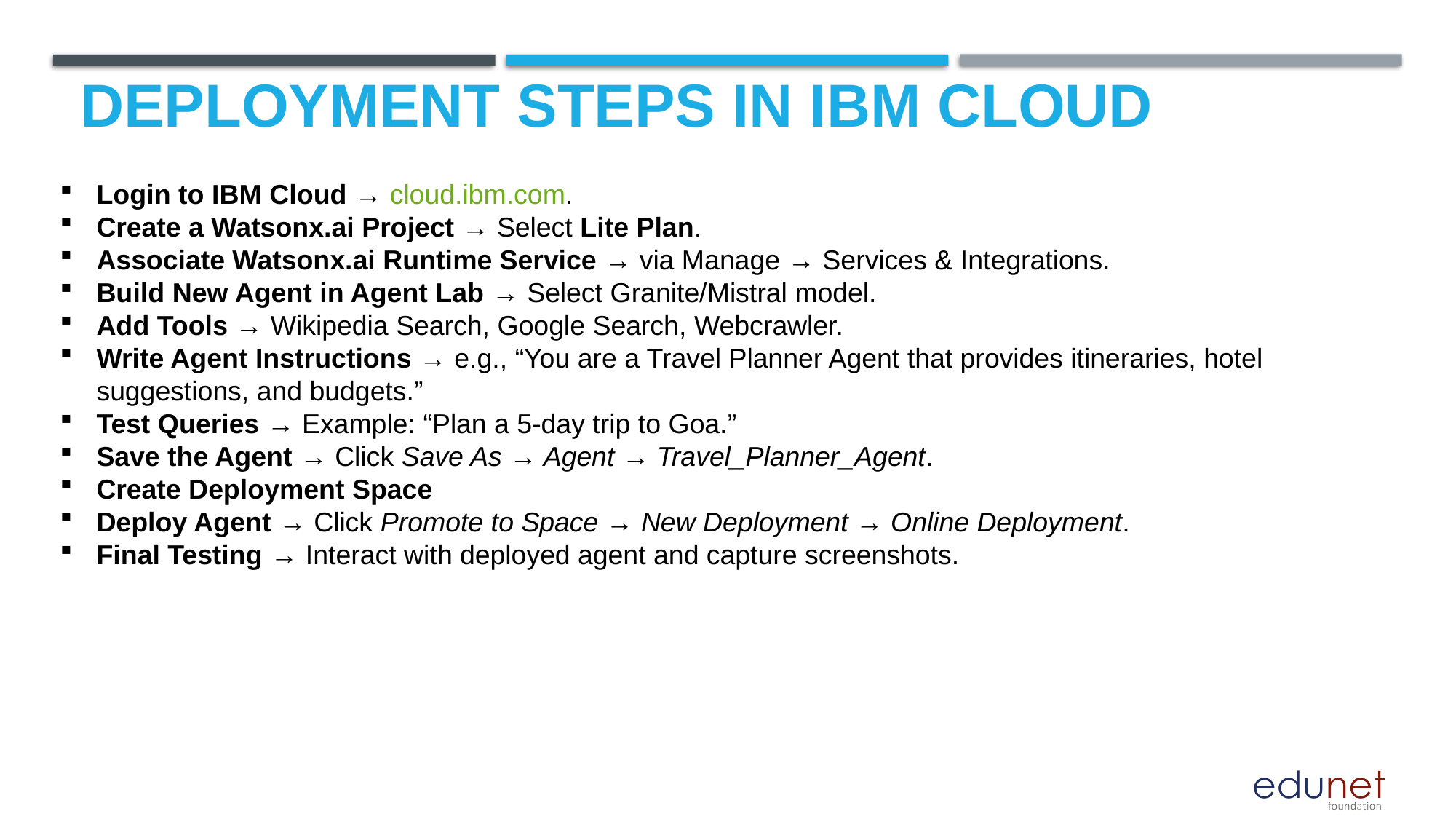

# Deployment Steps in IBM Cloud
Login to IBM Cloud → cloud.ibm.com.
Create a Watsonx.ai Project → Select Lite Plan.
Associate Watsonx.ai Runtime Service → via Manage → Services & Integrations.
Build New Agent in Agent Lab → Select Granite/Mistral model.
Add Tools → Wikipedia Search, Google Search, Webcrawler.
Write Agent Instructions → e.g., “You are a Travel Planner Agent that provides itineraries, hotel suggestions, and budgets.”
Test Queries → Example: “Plan a 5-day trip to Goa.”
Save the Agent → Click Save As → Agent → Travel_Planner_Agent.
Create Deployment Space
Deploy Agent → Click Promote to Space → New Deployment → Online Deployment.
Final Testing → Interact with deployed agent and capture screenshots.